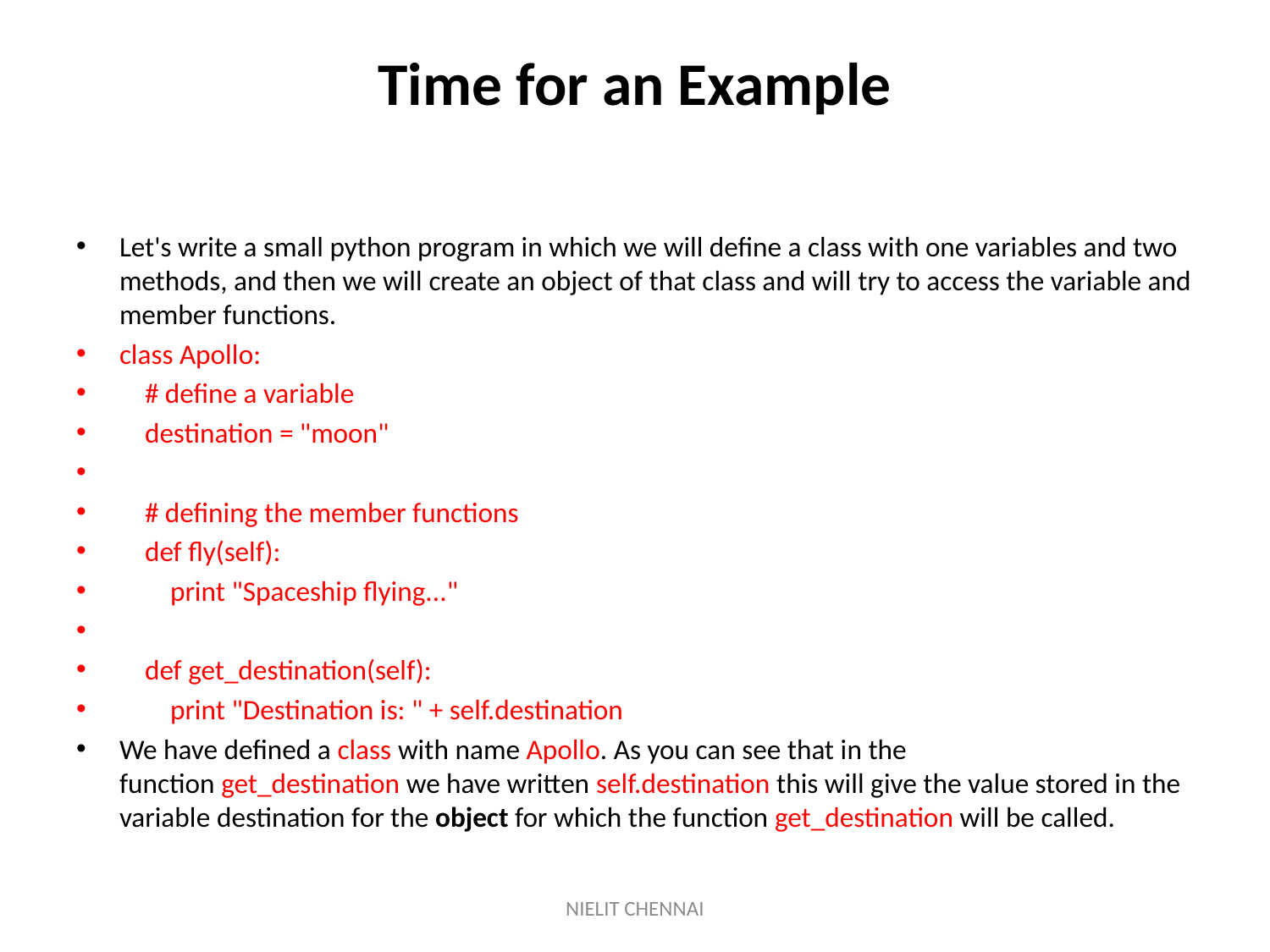

# Time for an Example
Let's write a small python program in which we will define a class with one variables and two methods, and then we will create an object of that class and will try to access the variable and member functions.
class Apollo:
    # define a variable
    destination = "moon"

    # defining the member functions
    def fly(self):
        print "Spaceship flying..."

    def get_destination(self):
        print "Destination is: " + self.destination
We have defined a class with name Apollo. As you can see that in the function get_destination we have written self.destination this will give the value stored in the variable destination for the object for which the function get_destination will be called.
NIELIT CHENNAI